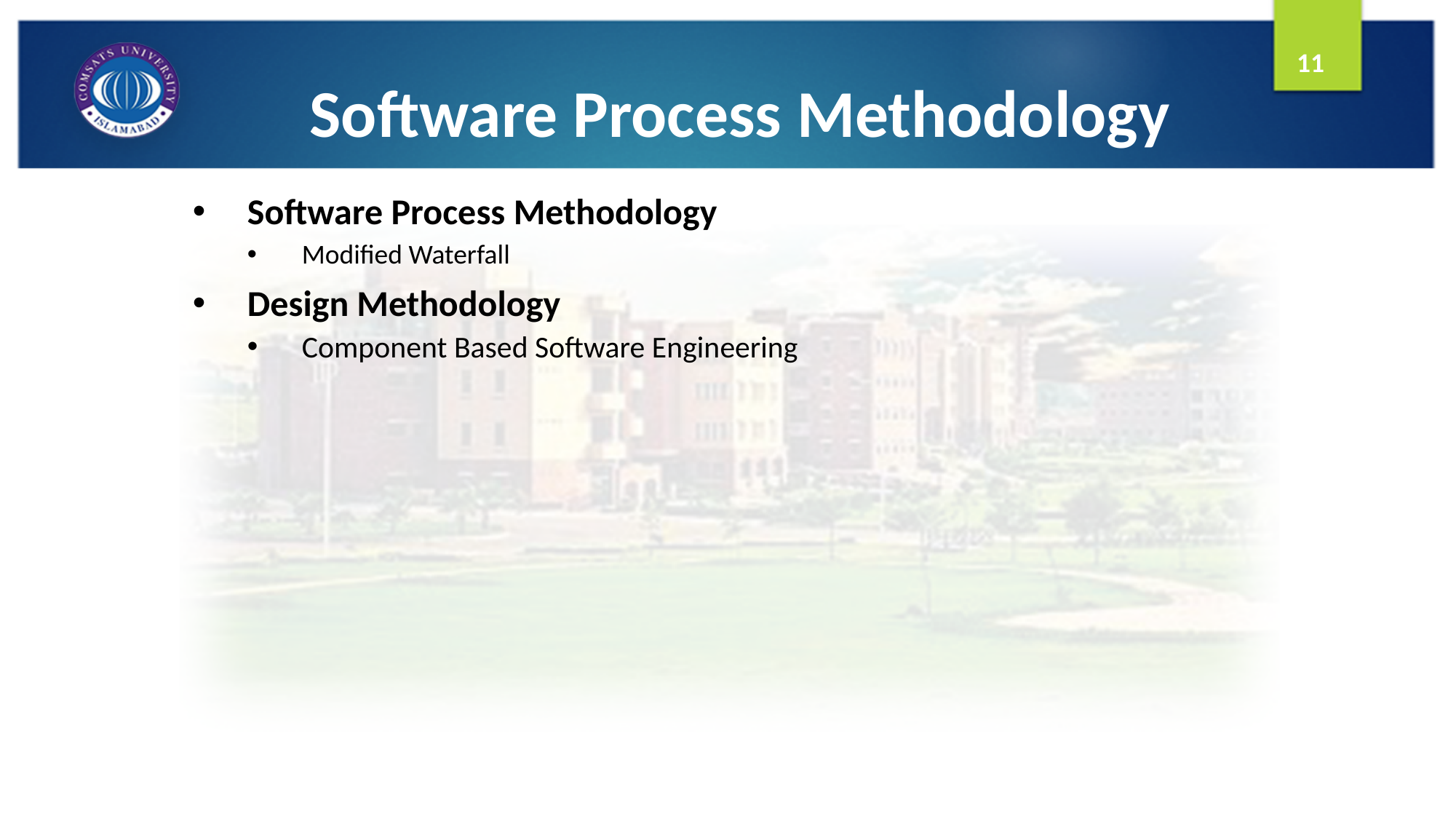

# Software Process Methodology
11
Software Process Methodology
Modified Waterfall
Design Methodology
Component Based Software Engineering